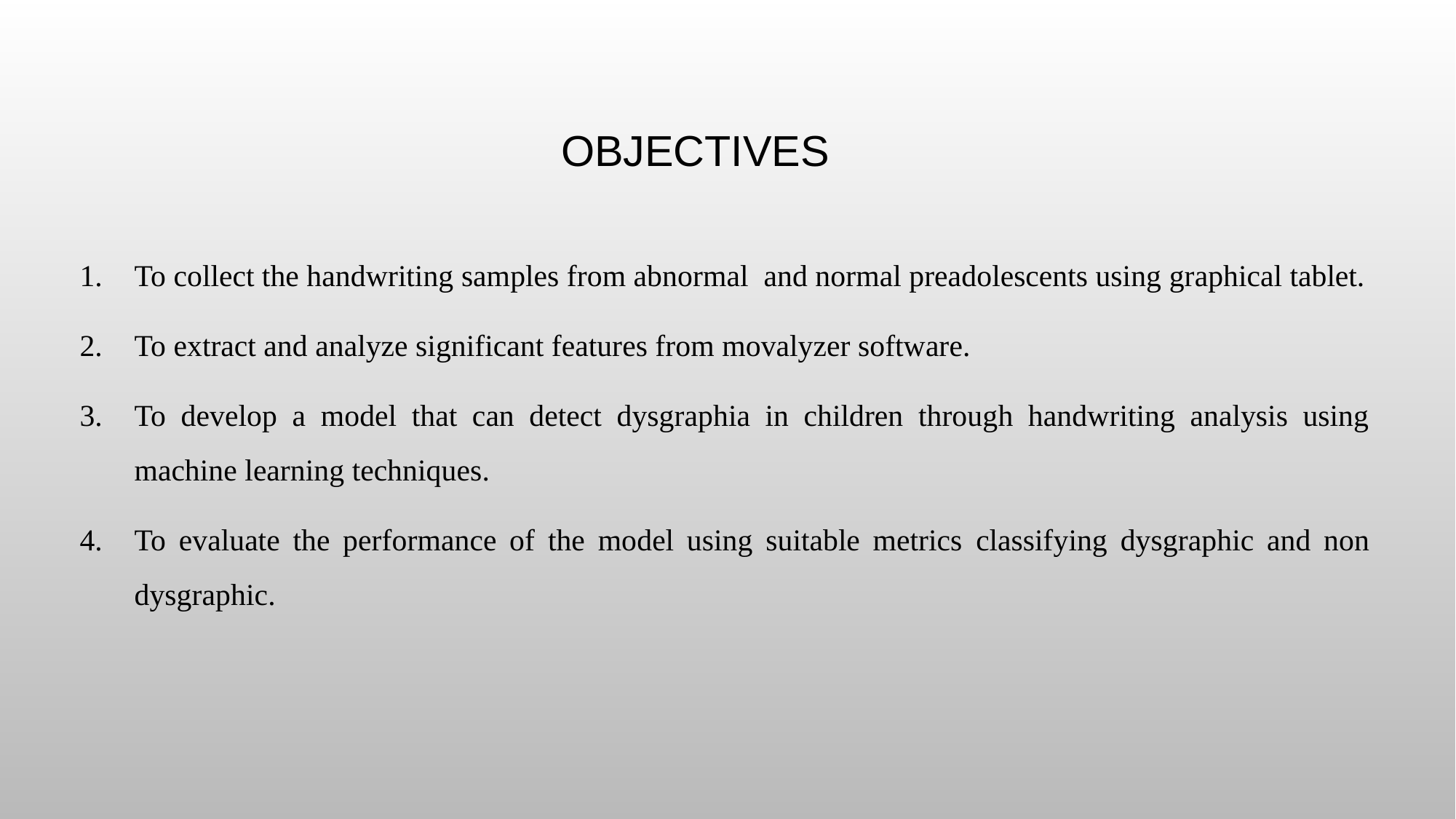

# Objectives
To collect the handwriting samples from abnormal  and normal preadolescents using graphical tablet.
To extract and analyze significant features from movalyzer software.
To develop a model that can detect dysgraphia in children through handwriting analysis using machine learning techniques.
To evaluate the performance of the model using suitable metrics classifying dysgraphic and non dysgraphic.

10